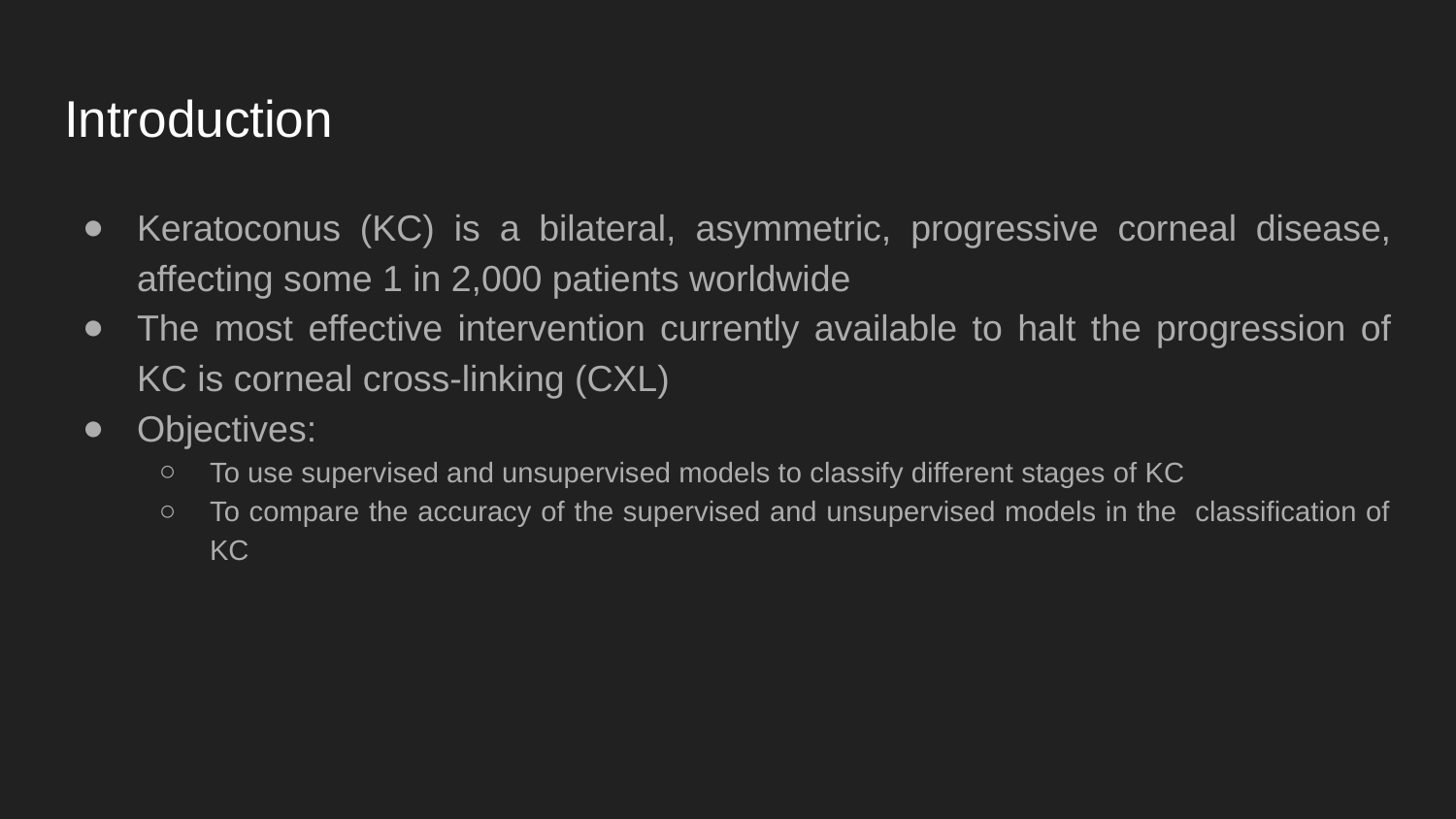

# Introduction
Keratoconus (KC) is a bilateral, asymmetric, progressive corneal disease, affecting some 1 in 2,000 patients worldwide
The most effective intervention currently available to halt the progression of KC is corneal cross-linking (CXL)
Objectives:
To use supervised and unsupervised models to classify different stages of KC
To compare the accuracy of the supervised and unsupervised models in the  classification of KC